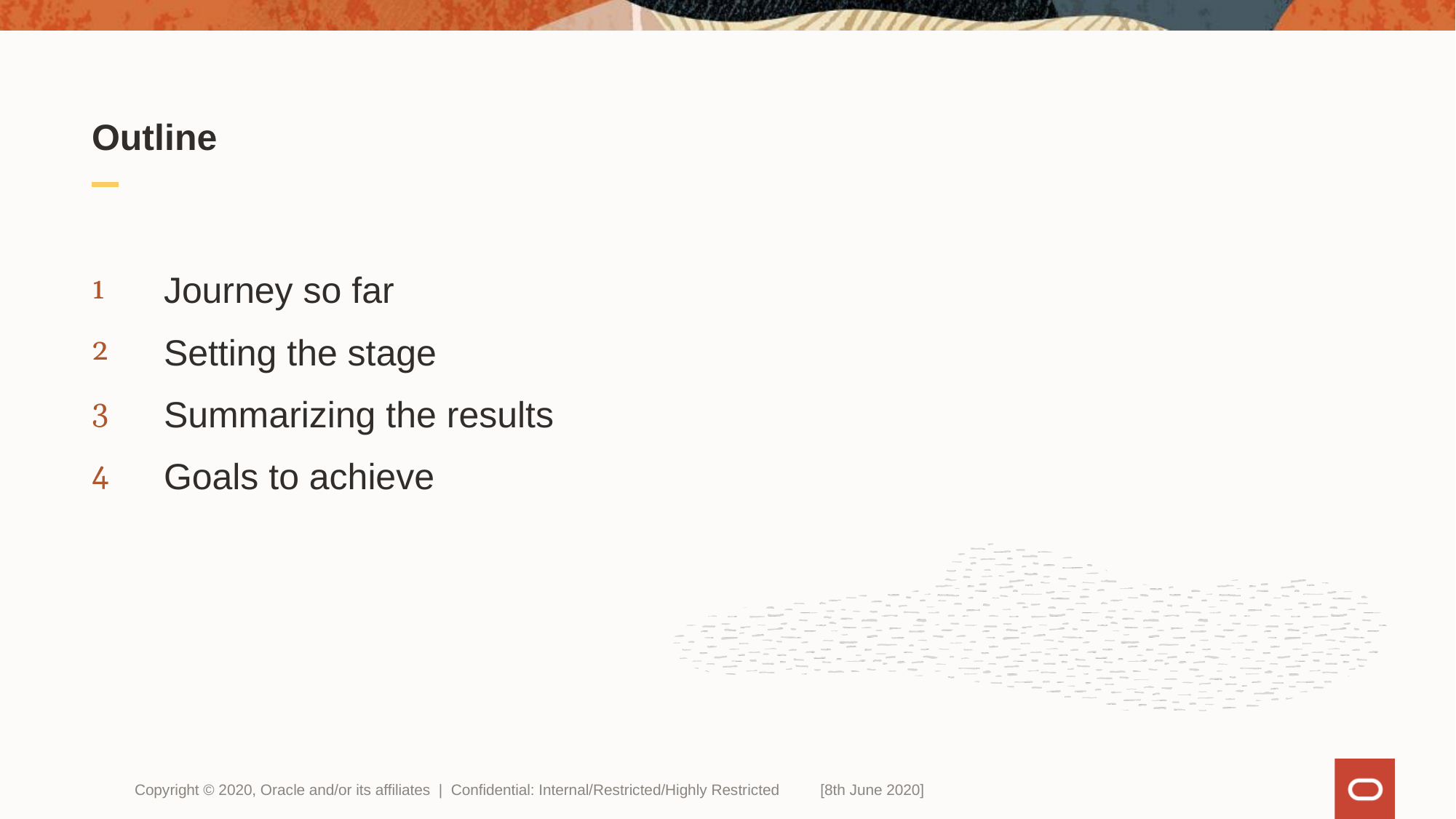

# Outline
Journey so far
1
Setting the stage
2
Summarizing the results
3
Goals to achieve
4

4
Copyright © 2020, Oracle and/or its affiliates  |  Confidential: Internal/Restricted/Highly Restricted
[8th June 2020]